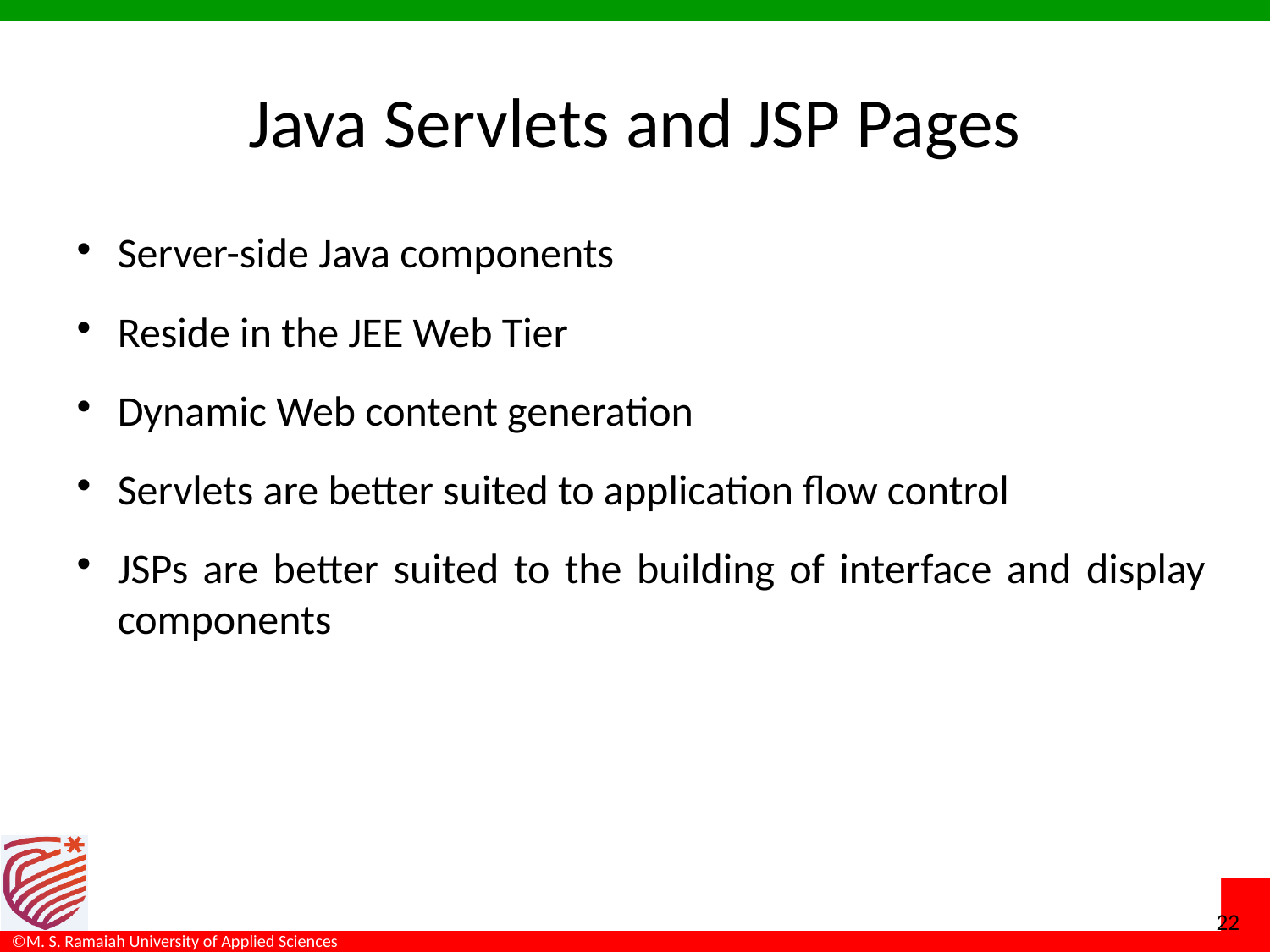

Java Servlets and JSP Pages
Server-side Java components
Reside in the JEE Web Tier
Dynamic Web content generation
Servlets are better suited to application flow control
JSPs are better suited to the building of interface and display components
22